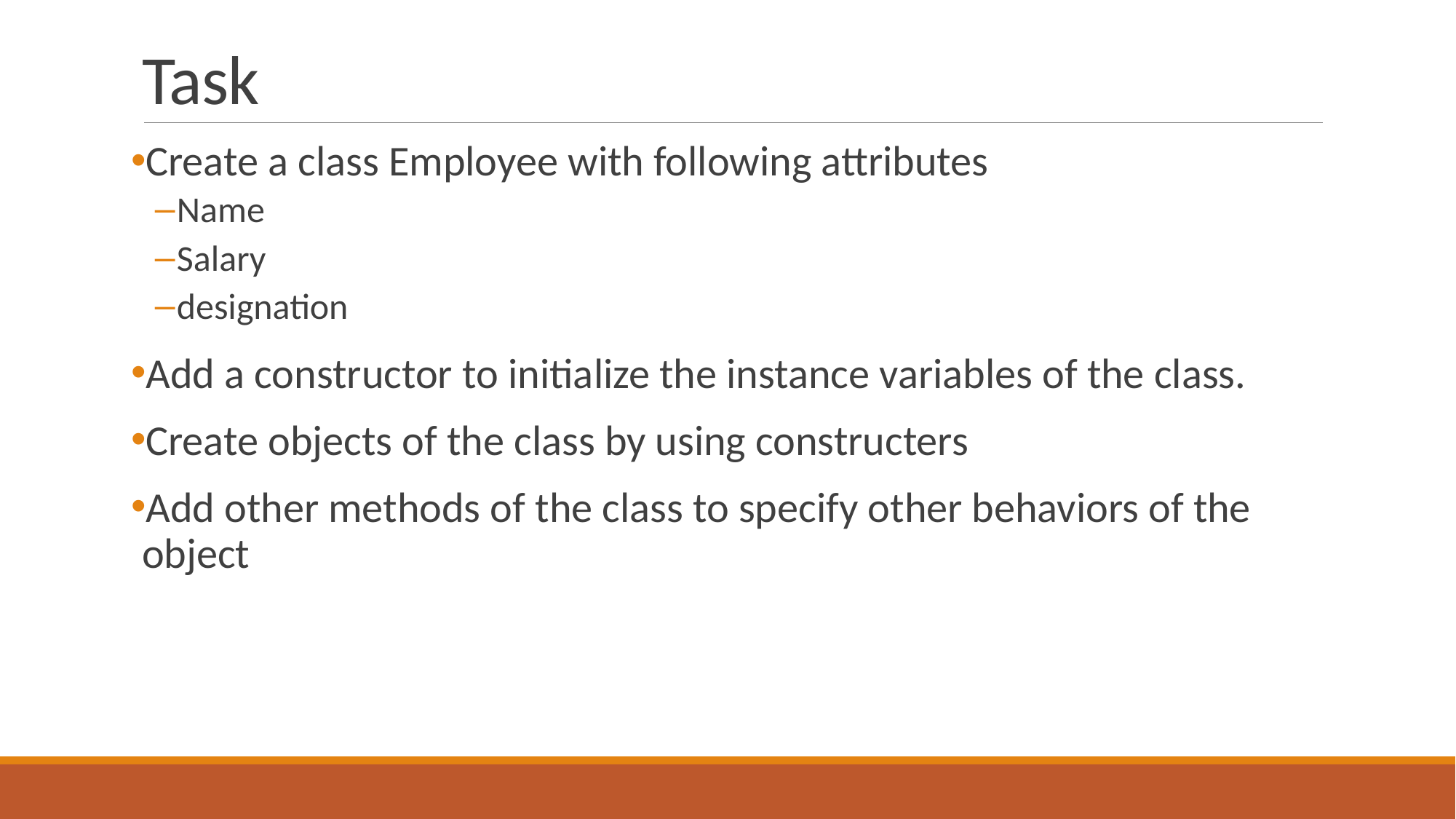

# Task
Create a class Employee with following attributes
Name
Salary
designation
Add a constructor to initialize the instance variables of the class.
Create objects of the class by using constructers
Add other methods of the class to specify other behaviors of the object